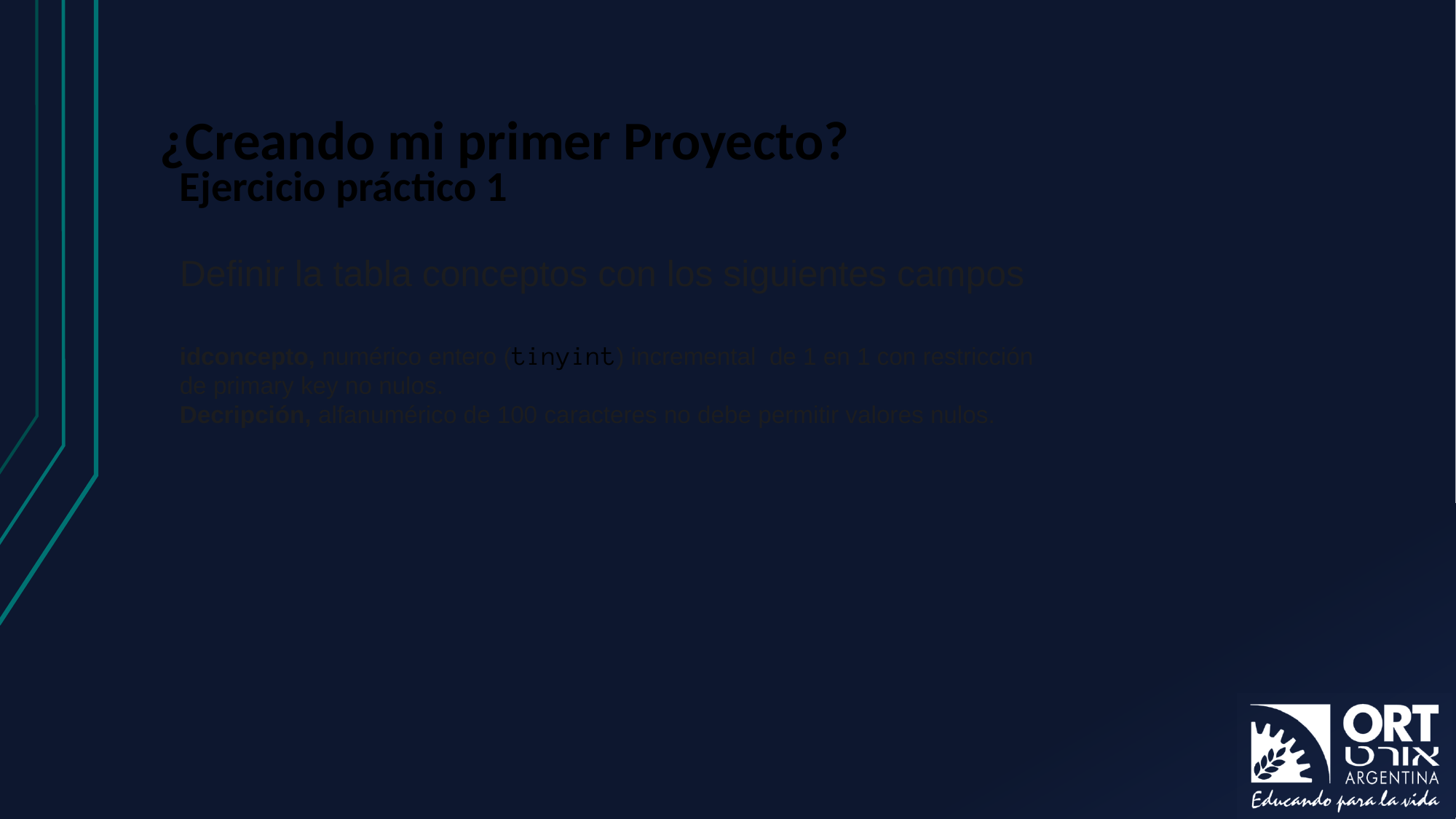

# ¿Creando mi primer Proyecto?
Ejercicio práctico 1
Definir la tabla conceptos con los siguientes campos

idconcepto, numérico entero (tinyint) incremental  de 1 en 1 con restricción de primary key no nulos.
Decripción, alfanumérico de 100 caracteres no debe permitir valores nulos.